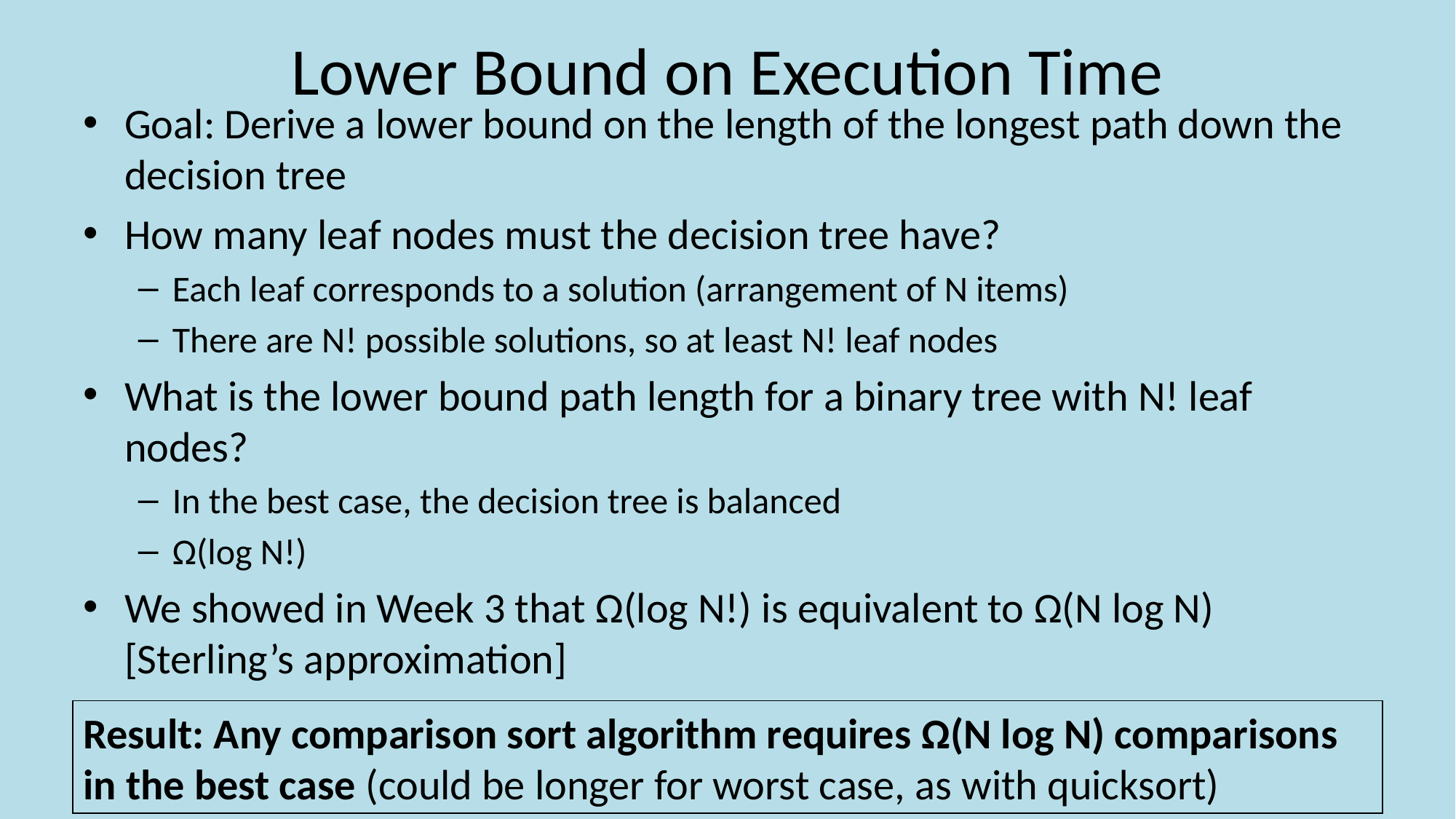

# Lower Bound on Execution Time
Goal: Derive a lower bound on the length of the longest path down the decision tree
How many leaf nodes must the decision tree have?
Each leaf corresponds to a solution (arrangement of N items)
There are N! possible solutions, so at least N! leaf nodes
What is the lower bound path length for a binary tree with N! leaf nodes?
In the best case, the decision tree is balanced
Ω(log N!)
We showed in Week 3 that Ω(log N!) is equivalent to Ω(N log N) [Sterling’s approximation]
Result: Any comparison sort algorithm requires Ω(N log N) comparisons in the best case (could be longer for worst case, as with quicksort)